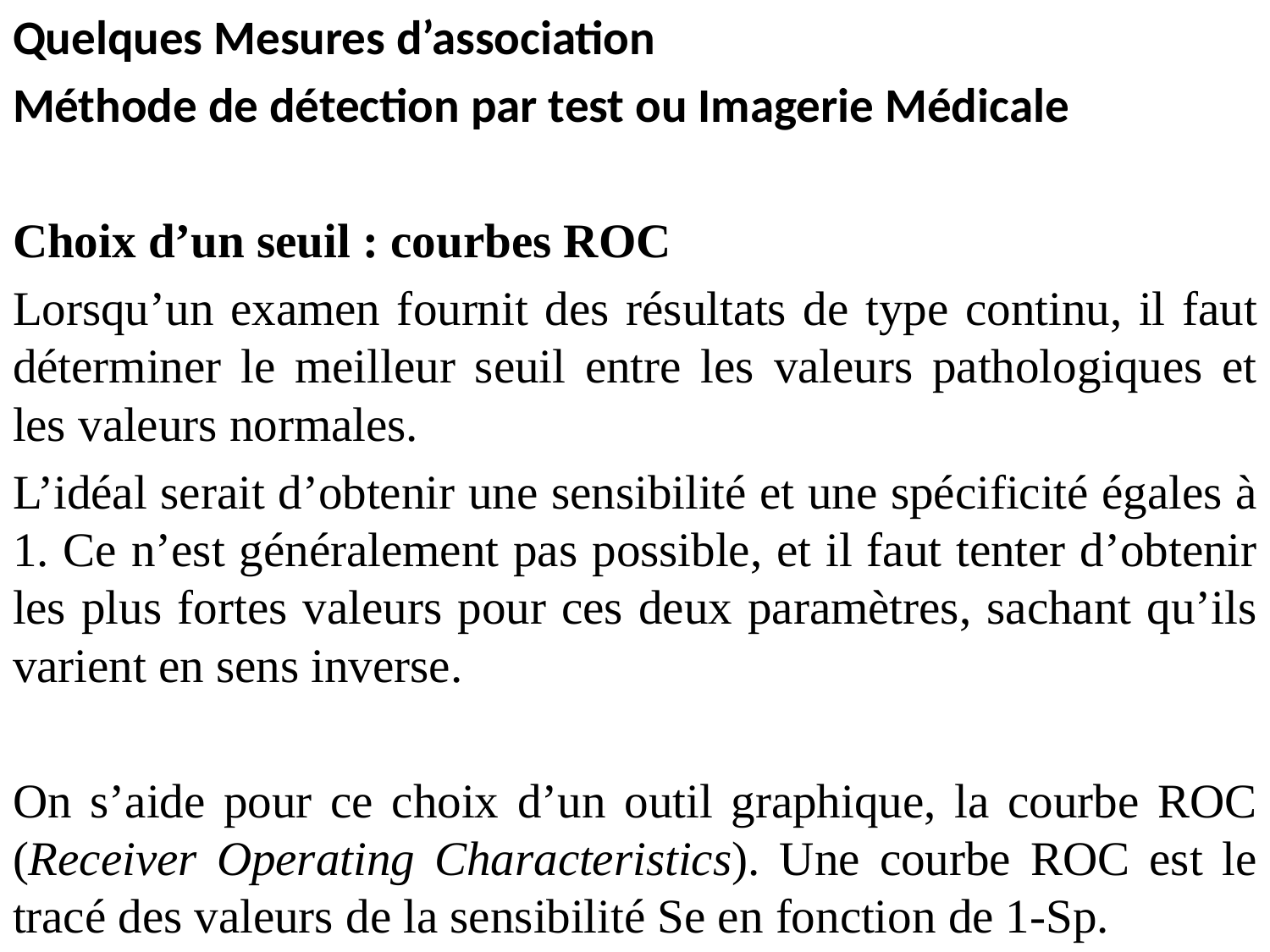

Quelques Mesures d’association
Méthode de détection par test ou Imagerie Médicale

Choix d’un seuil : courbes ROC
Lorsqu’un examen fournit des résultats de type continu, il faut déterminer le meilleur seuil entre les valeurs pathologiques et les valeurs normales.
L’idéal serait d’obtenir une sensibilité et une spécificité égales à 1. Ce n’est généralement pas possible, et il faut tenter d’obtenir les plus fortes valeurs pour ces deux paramètres, sachant qu’ils varient en sens inverse.

On s’aide pour ce choix d’un outil graphique, la courbe ROC (Receiver Operating Characteristics). Une courbe ROC est le tracé des valeurs de la sensibilité Se en fonction de 1-Sp.